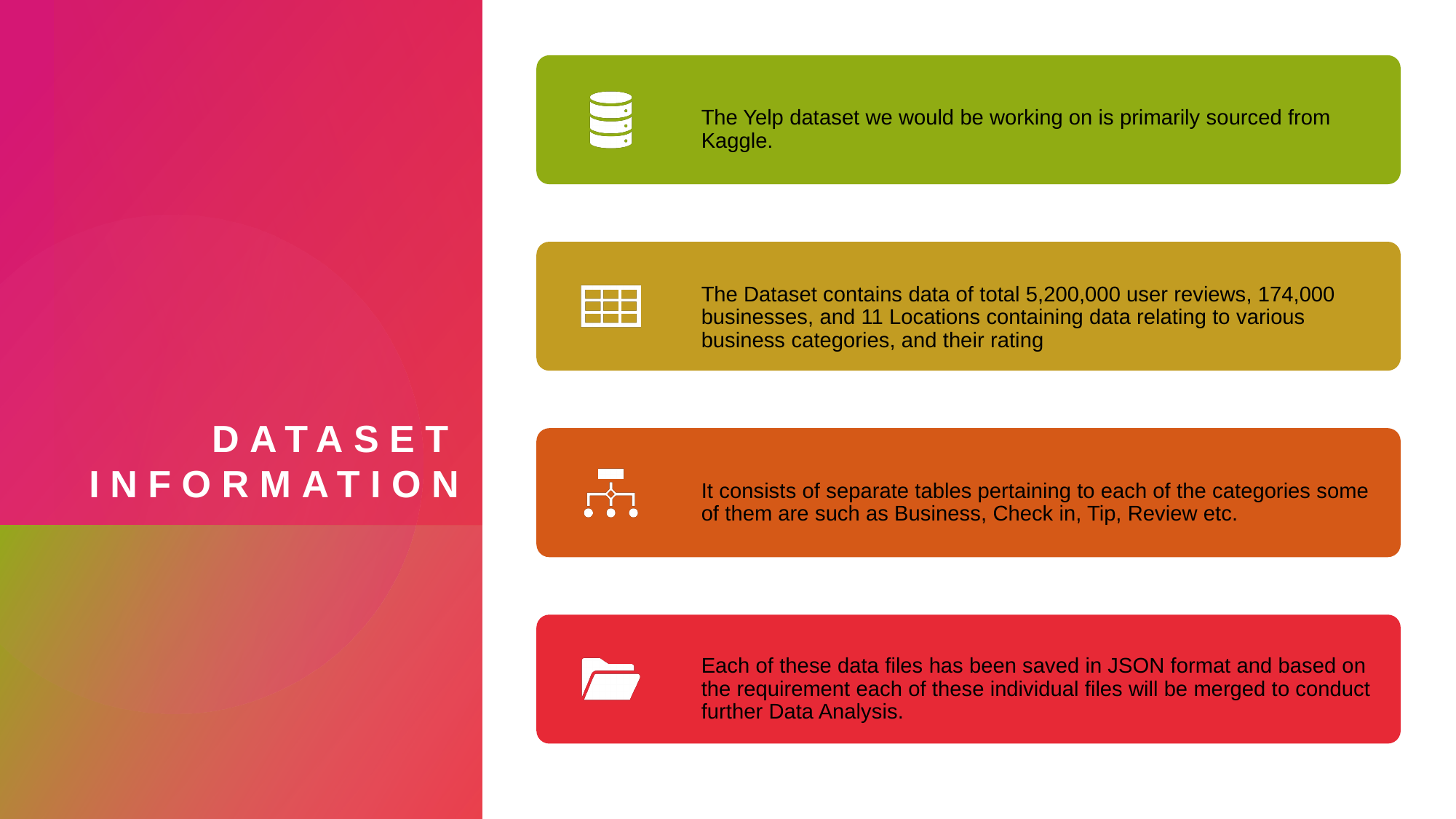

The Yelp dataset we would be working on is primarily sourced from Kaggle.

The Dataset contains data of total 5,200,000 user reviews, 174,000 businesses, and 11 Locations containing data relating to various business categories, and their rating

It consists of separate tables pertaining to each of the categories some of them are such as Business, Check in, Tip, Review etc.
Each of these data files has been saved in JSON format and based on the requirement each of these individual files will be merged to conduct further Data Analysis.
# Dataset information